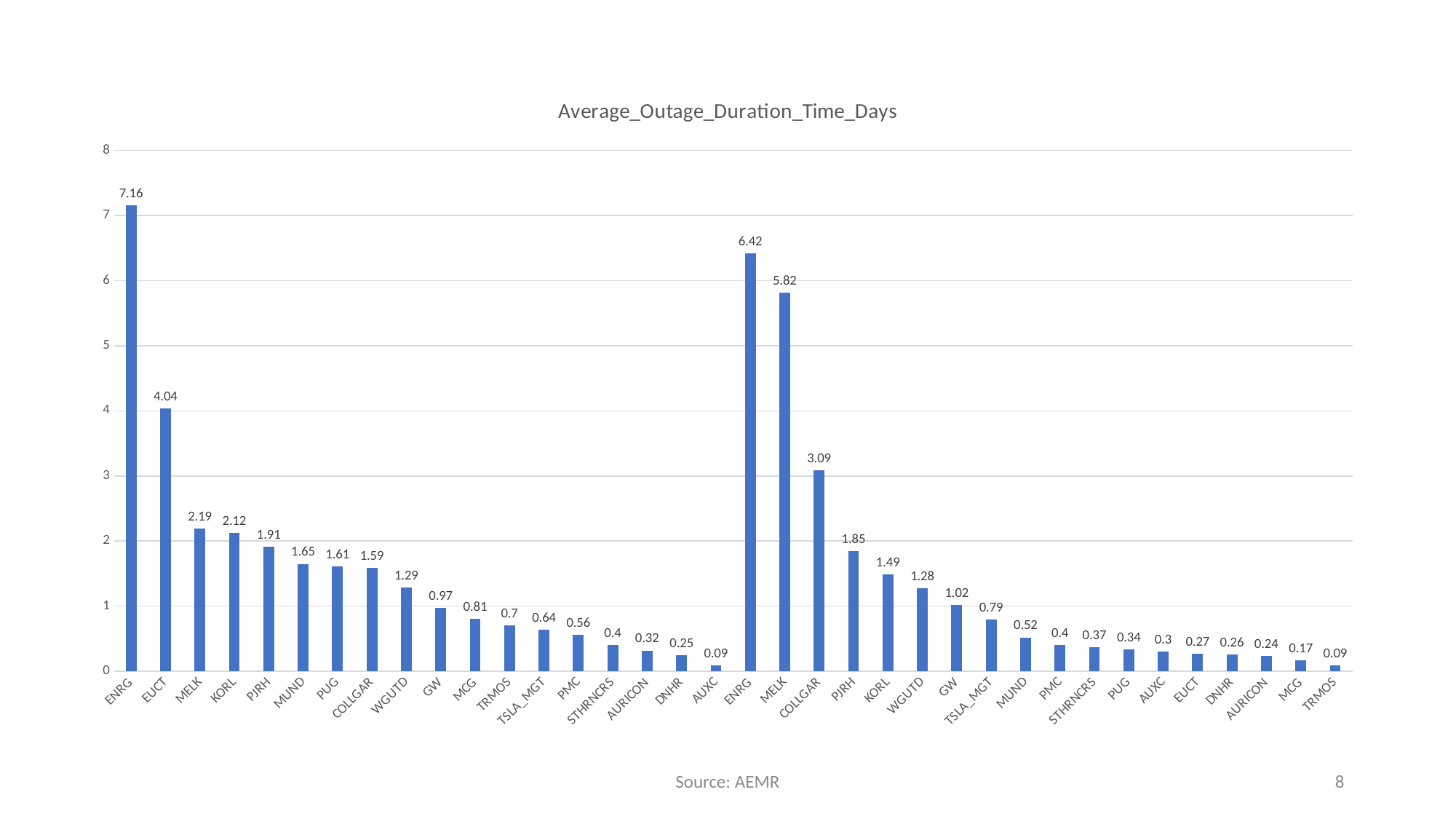

### Chart:

| Category | Average_Outage_Duration_Time_Days |
|---|---|
| ENRG | 7.16 |
| EUCT | 4.04 |
| MELK | 2.19 |
| KORL | 2.12 |
| PJRH | 1.91 |
| MUND | 1.65 |
| PUG | 1.61 |
| COLLGAR | 1.59 |
| WGUTD | 1.29 |
| GW | 0.97 |
| MCG | 0.81 |
| TRMOS | 0.7 |
| TSLA_MGT | 0.64 |
| PMC | 0.56 |
| STHRNCRS | 0.4 |
| AURICON | 0.32 |
| DNHR | 0.25 |
| AUXC | 0.09 |
| ENRG | 6.42 |
| MELK | 5.82 |
| COLLGAR | 3.09 |
| PJRH | 1.85 |
| KORL | 1.49 |
| WGUTD | 1.28 |
| GW | 1.02 |
| TSLA_MGT | 0.79 |
| MUND | 0.52 |
| PMC | 0.4 |
| STHRNCRS | 0.37 |
| PUG | 0.34 |
| AUXC | 0.3 |
| EUCT | 0.27 |
| DNHR | 0.26 |
| AURICON | 0.24 |
| MCG | 0.17 |
| TRMOS | 0.09 |
Source: AEMR
8